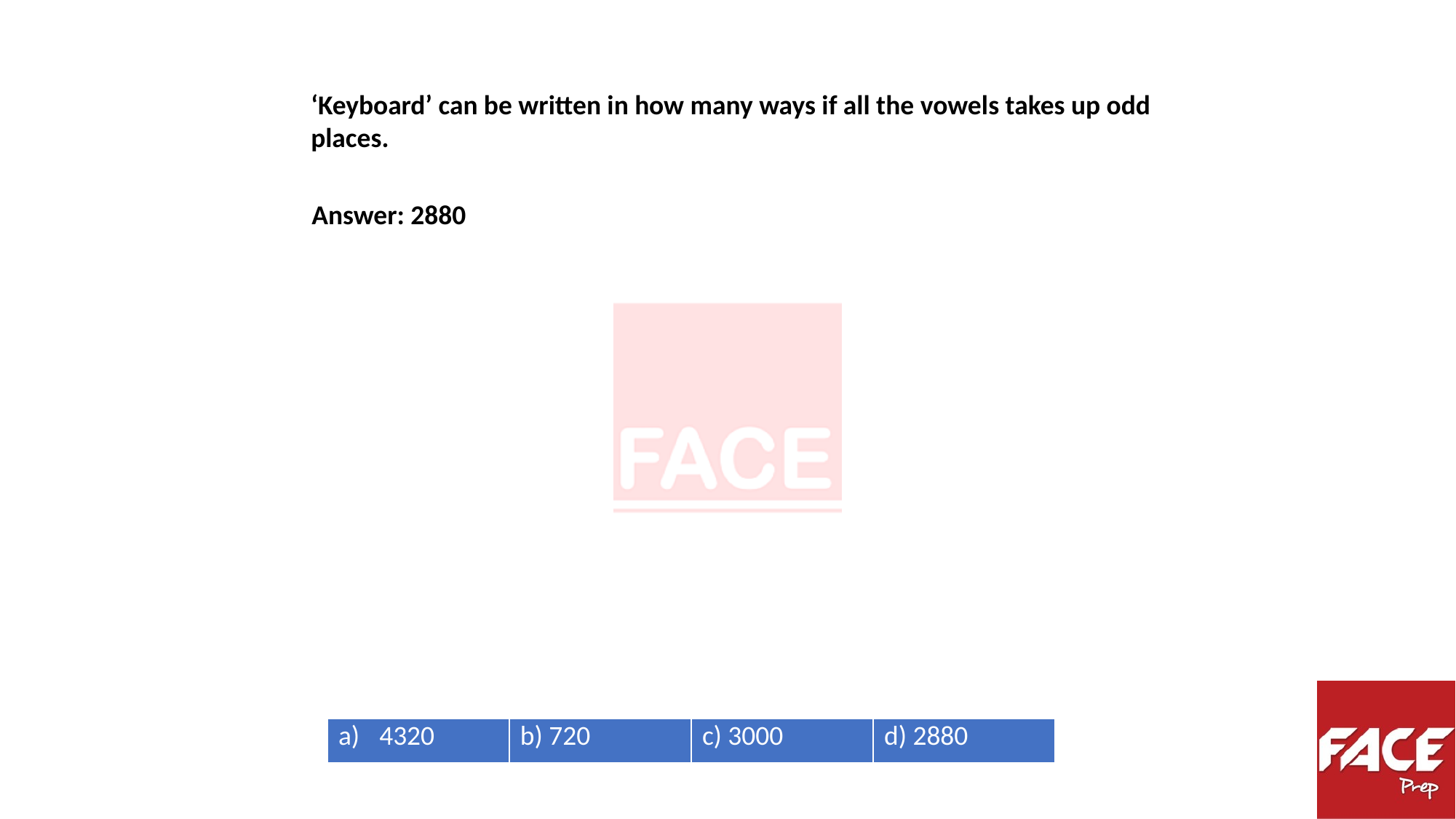

‘Keyboard’ can be written in how many ways if all the vowels takes up odd places.
Answer: 2880
| 4320 | b) 720 | c) 3000 | d) 2880 |
| --- | --- | --- | --- |